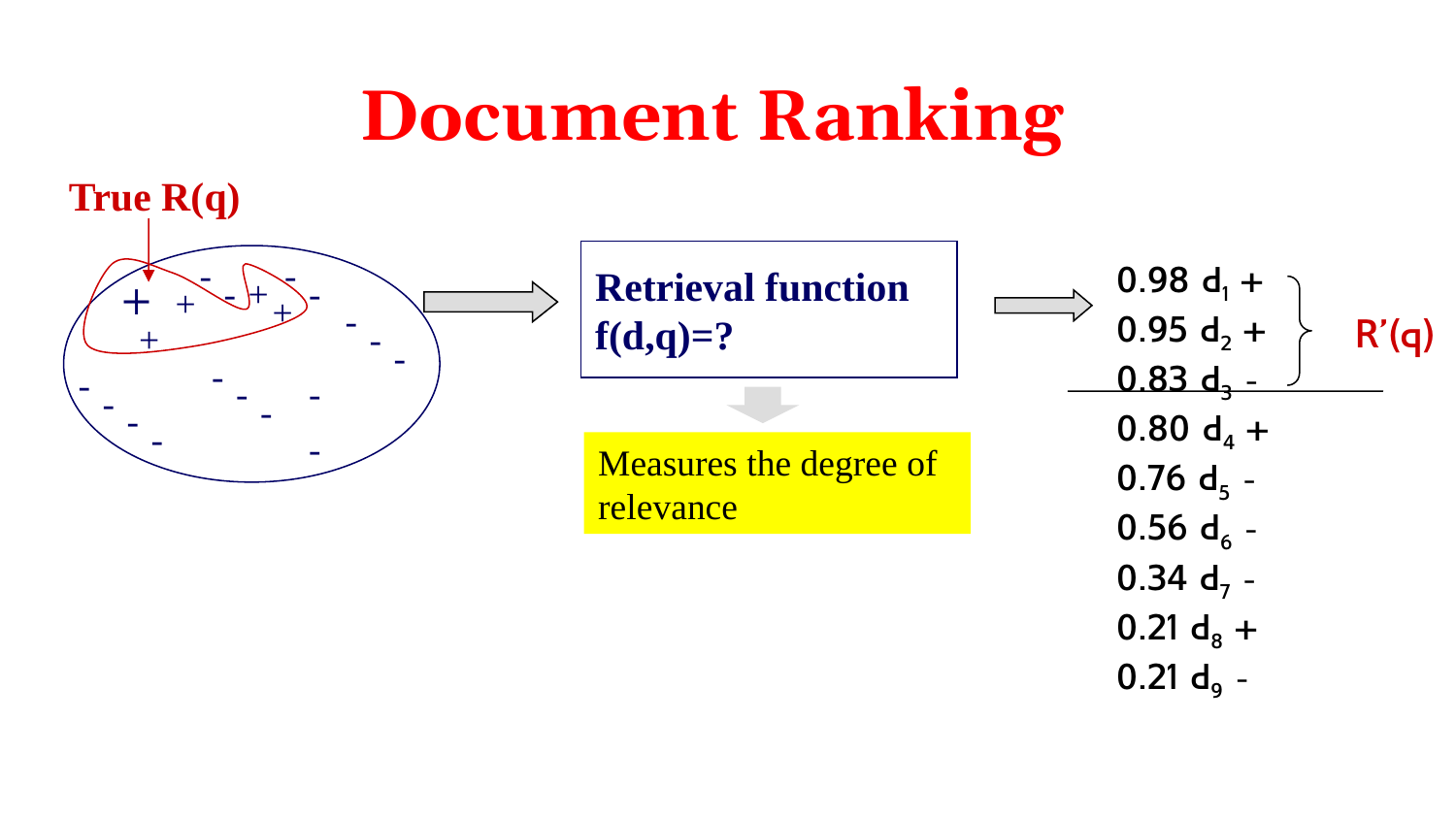

# Document Ranking
True R(q)

Retrieval function
f(d,q)=?

-
-
0.98 d1 +
0.95 d2 +
0.83 d3 -
0.80 d4 +
0.76 d5 -
0.56 d6 -
0.34 d7 -
0.21 d8 +
0.21 d9 -

+
-
+
-
+

R’(q)
+

-
+
-
-
-
-
-
-
-
-

-

-
-
Measures the degree of relevance